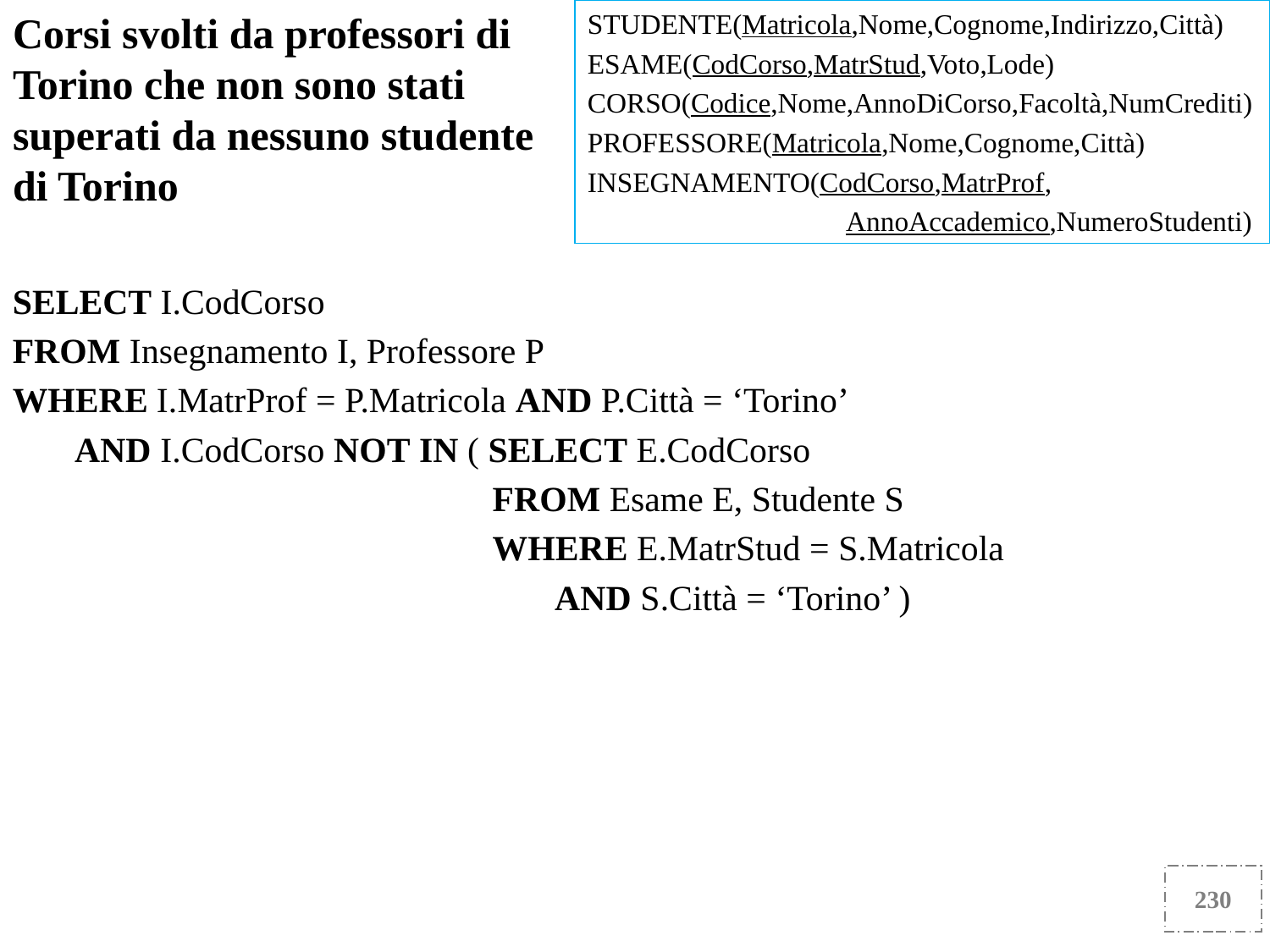

Corsi svolti da professori di Torino che non sono stati superati da nessuno studente di Torino
STUDENTE(Matricola,Nome,Cognome,Indirizzo,Città)
ESAME(CodCorso,MatrStud,Voto,Lode)
CORSO(Codice,Nome,AnnoDiCorso,Facoltà,NumCrediti)
PROFESSORE(Matricola,Nome,Cognome,Città)
INSEGNAMENTO(CodCorso,MatrProf,
                                     AnnoAccademico,NumeroStudenti)
SELECT I.CodCorso
FROM Insegnamento I, Professore P
WHERE I.MatrProf = P.Matricola AND P.Città = ‘Torino’
       AND I.CodCorso NOT IN ( SELECT E.CodCorso
                                                      FROM Esame E, Studente S
                                                      WHERE E.MatrStud = S.Matricola
                                                             AND S.Città = ‘Torino’ )
230